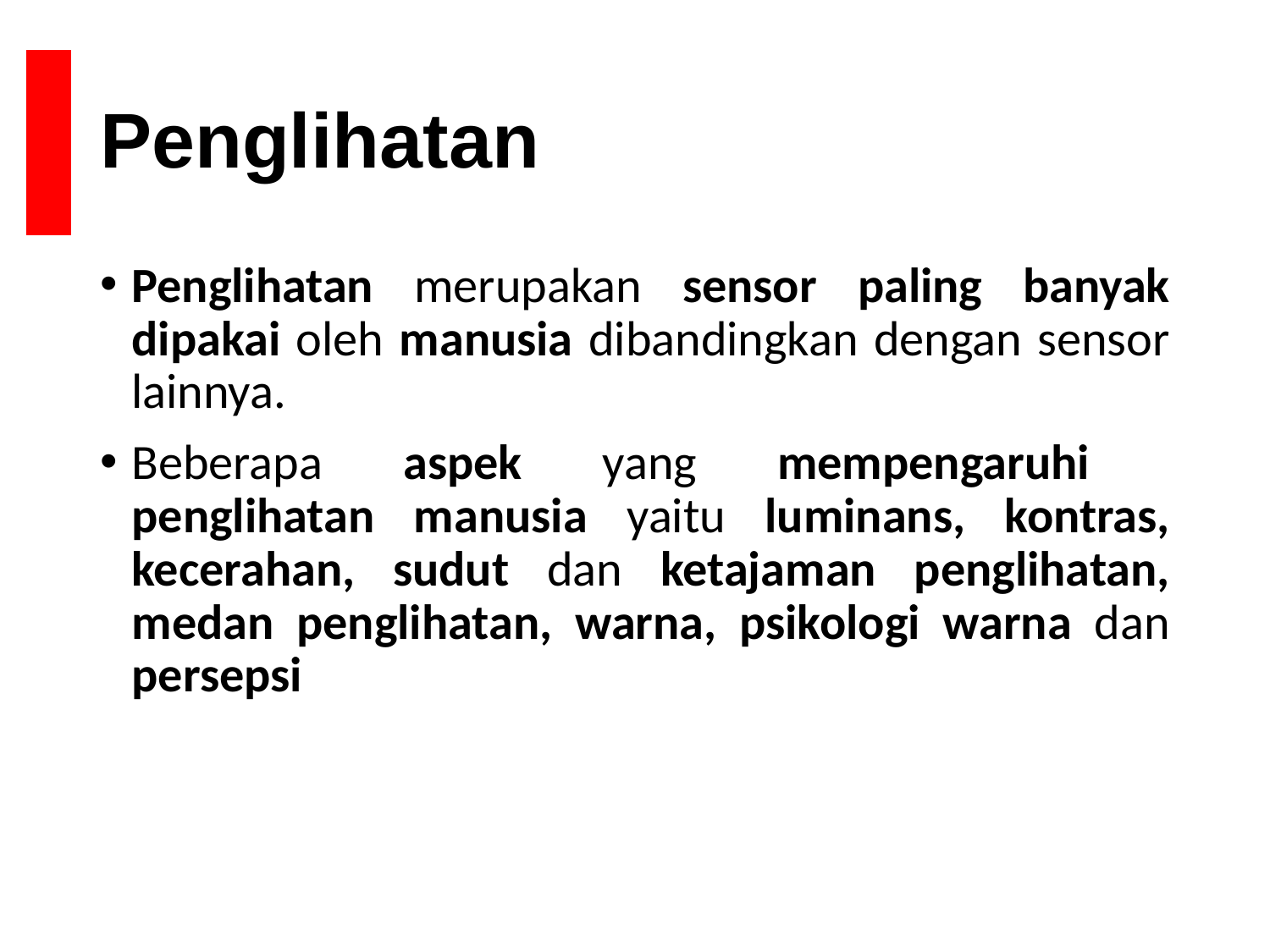

# Penglihatan
Penglihatan merupakan sensor paling banyak dipakai oleh manusia dibandingkan dengan sensor lainnya.
Beberapa aspek yang mempengaruhi
penglihatan manusia yaitu luminans, kontras, kecerahan, sudut dan ketajaman penglihatan,
medan penglihatan, warna, psikologi warna dan persepsi